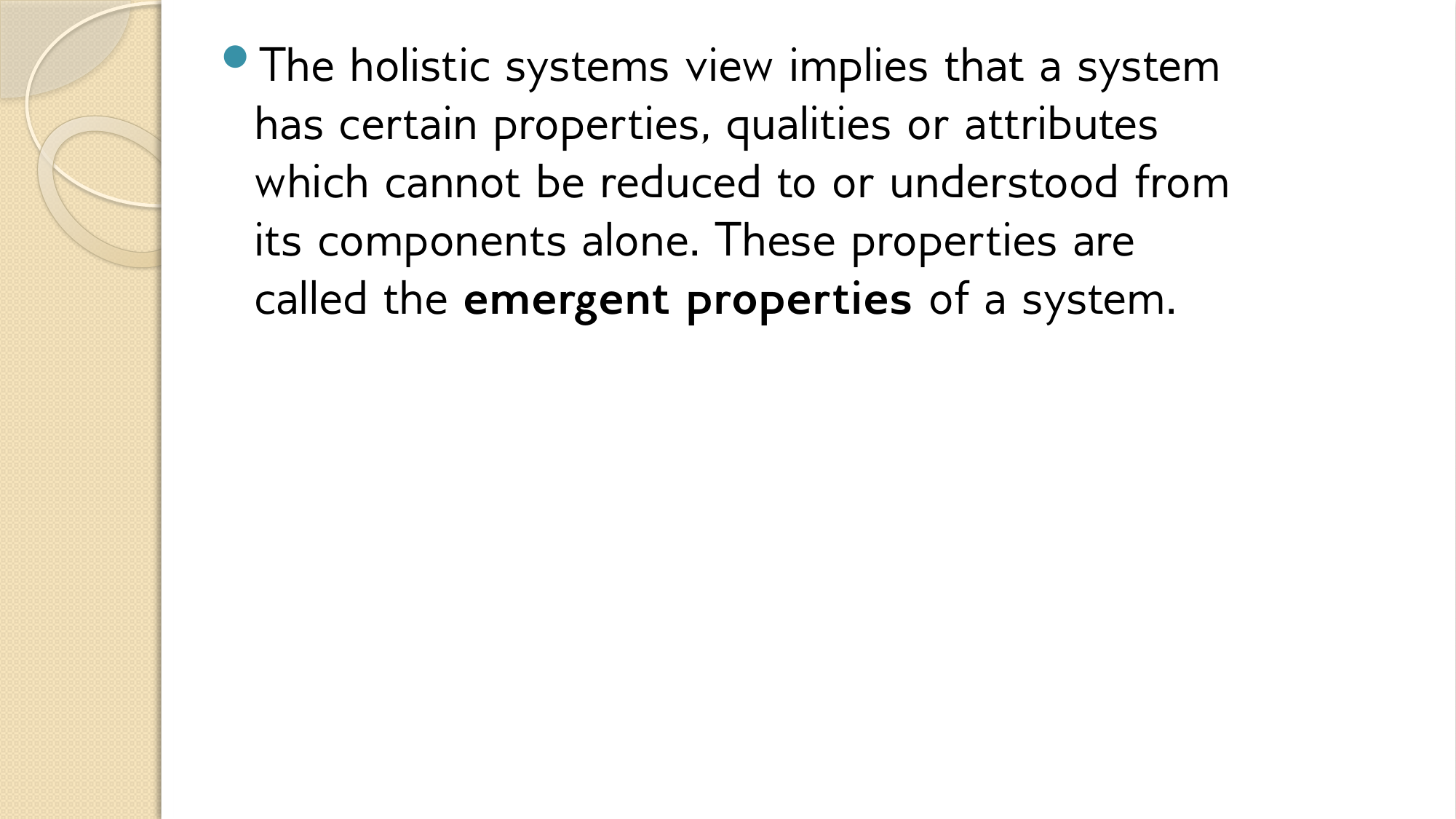

The holistic systems view implies that a system has certain properties, qualities or attributes which cannot be reduced to or understood from its components alone. These properties are called the emergent properties of a system.